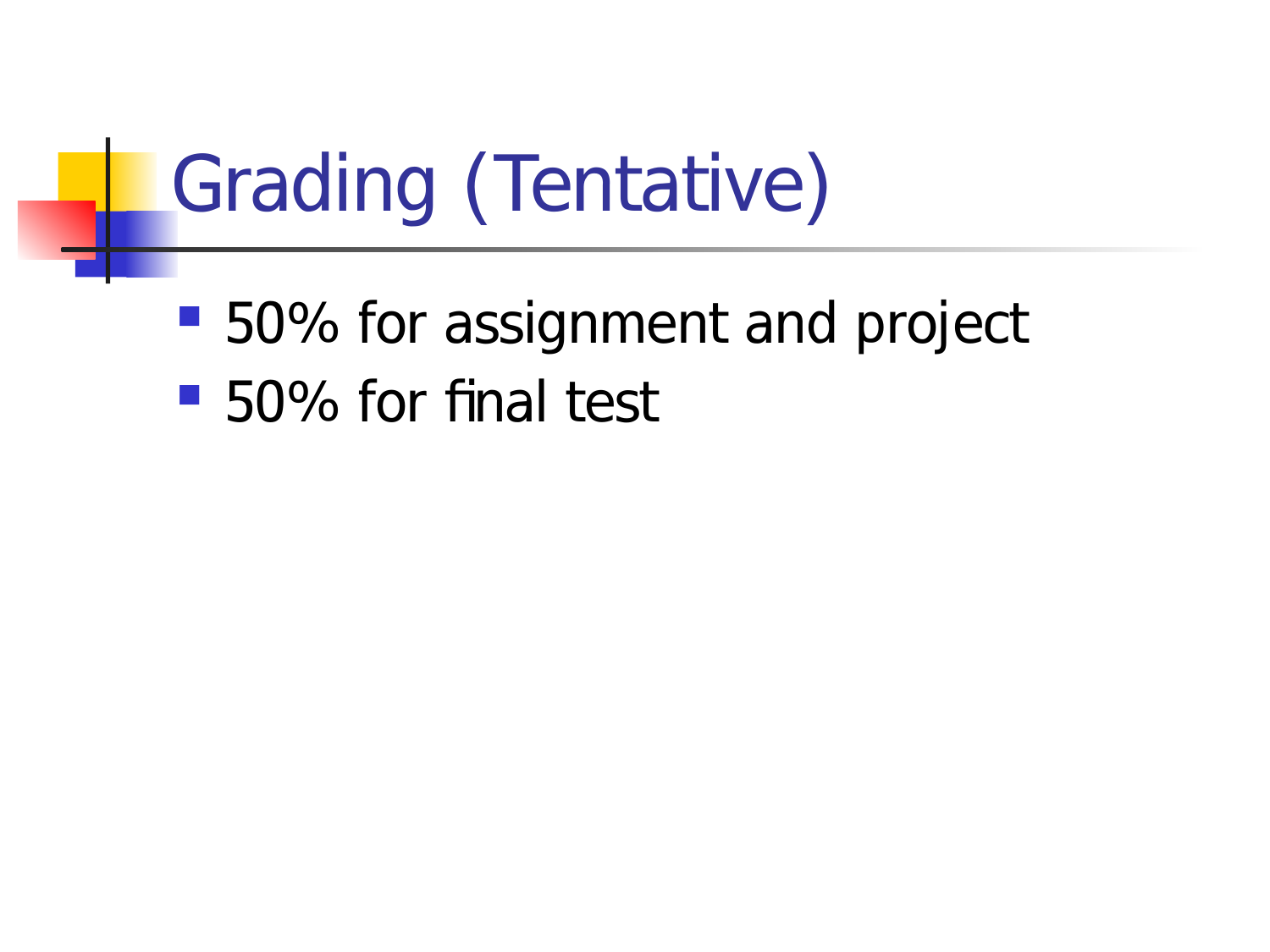

# Grading (Tentative)
50% for assignment and project
50% for final test